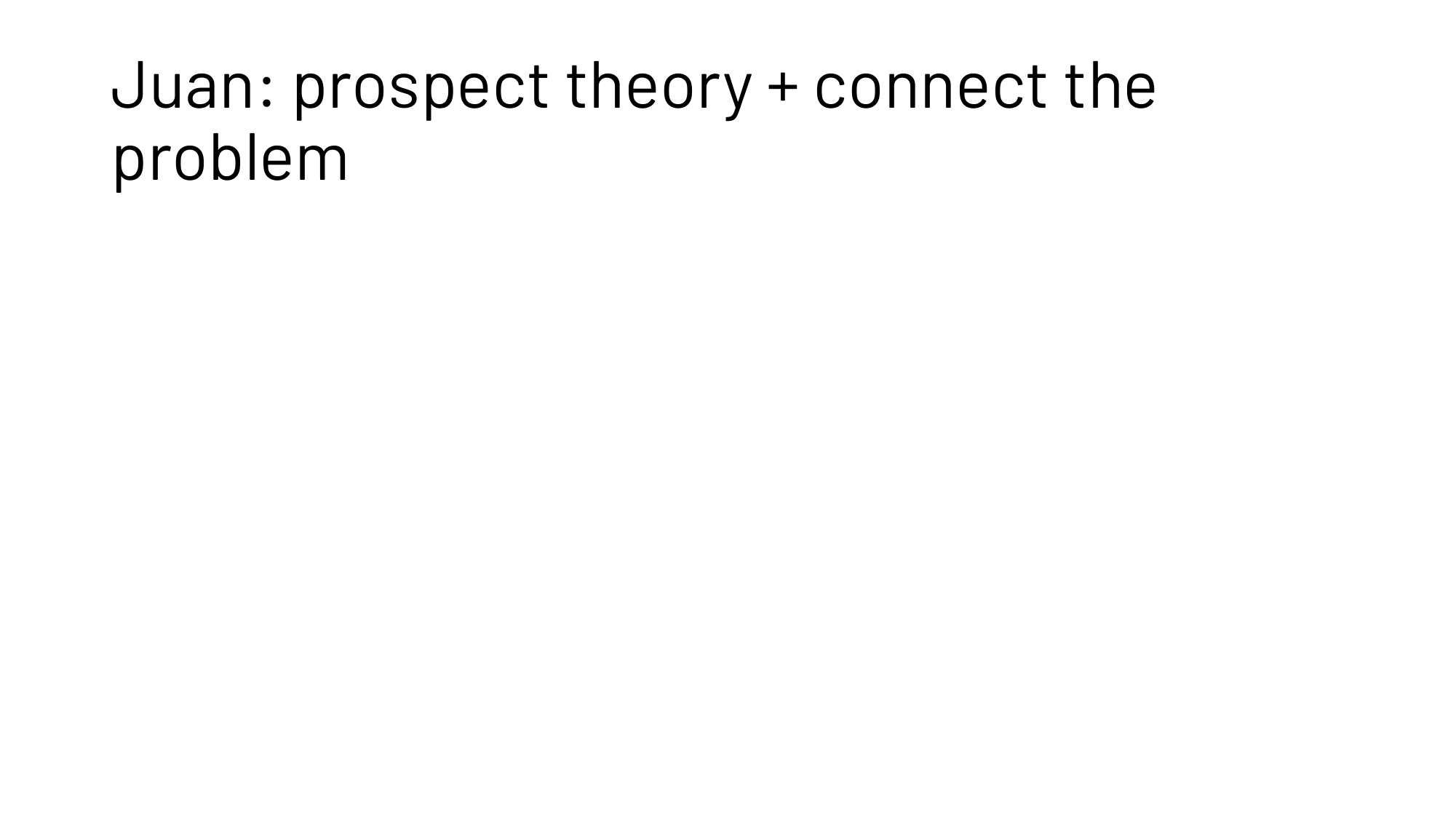

# Juan: prospect theory + connect the problem